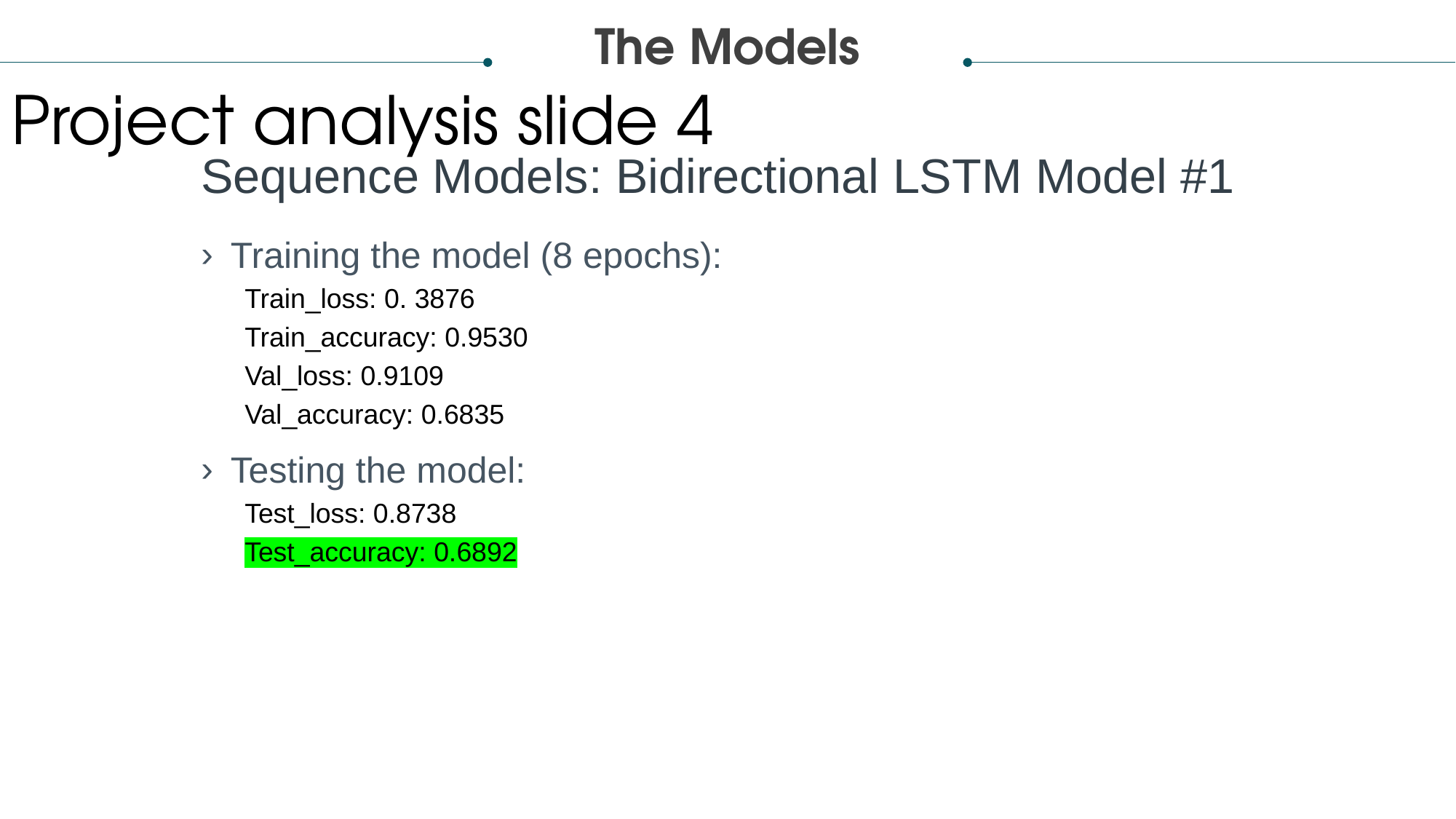

The Models
Project analysis slide 4
Sequence Models: Bidirectional LSTM Model #1
Training the model (8 epochs):
Train_loss: 0. 3876
Train_accuracy: 0.9530
Val_loss: 0.9109
Val_accuracy: 0.6835
Testing the model:
Test_loss: 0.8738
Test_accuracy: 0.6892